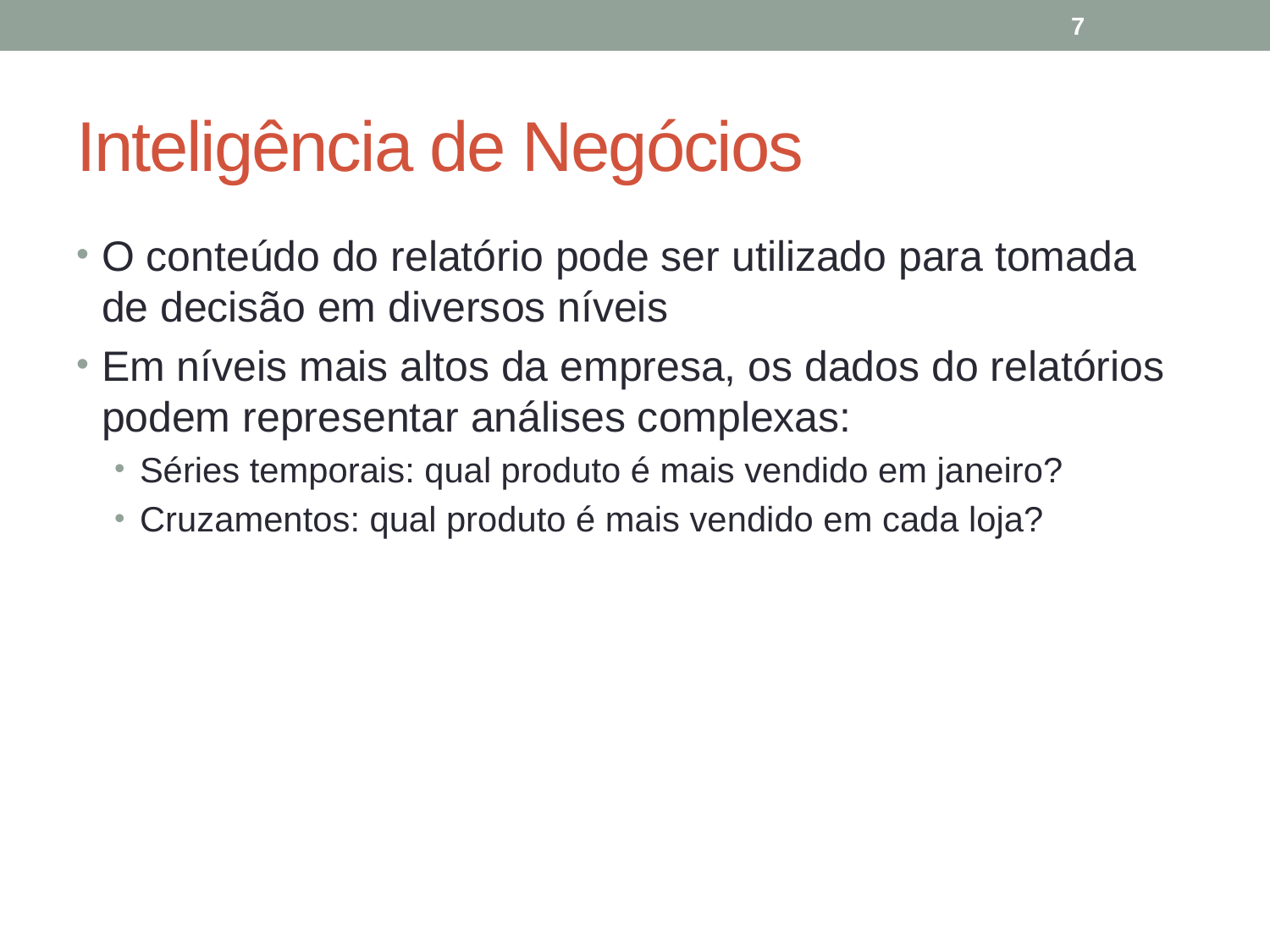

7
# Inteligência de Negócios
O conteúdo do relatório pode ser utilizado para tomada de decisão em diversos níveis
Em níveis mais altos da empresa, os dados do relatórios podem representar análises complexas:
Séries temporais: qual produto é mais vendido em janeiro?
Cruzamentos: qual produto é mais vendido em cada loja?